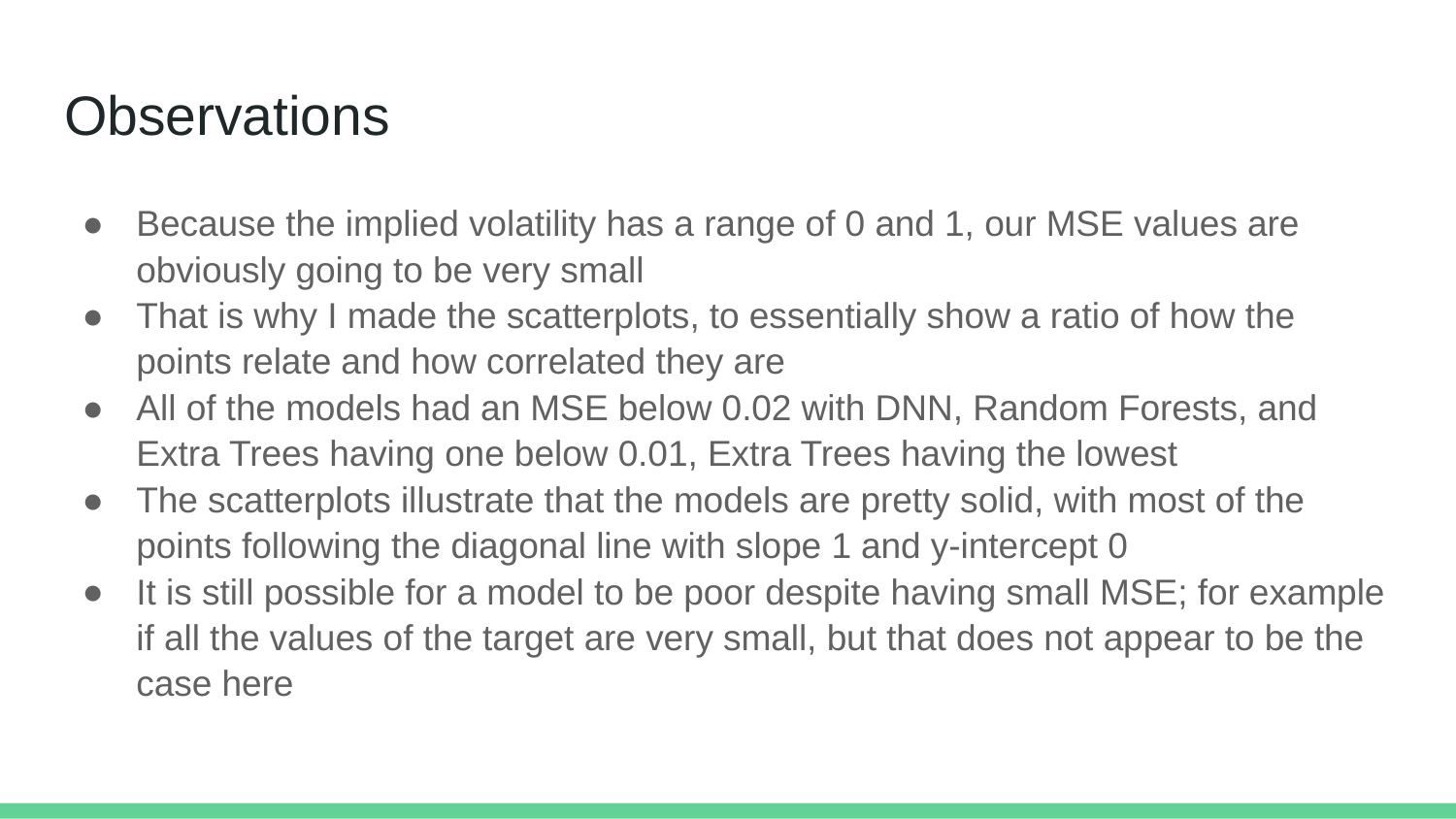

# Observations
Because the implied volatility has a range of 0 and 1, our MSE values are obviously going to be very small
That is why I made the scatterplots, to essentially show a ratio of how the points relate and how correlated they are
All of the models had an MSE below 0.02 with DNN, Random Forests, and Extra Trees having one below 0.01, Extra Trees having the lowest
The scatterplots illustrate that the models are pretty solid, with most of the points following the diagonal line with slope 1 and y-intercept 0
It is still possible for a model to be poor despite having small MSE; for example if all the values of the target are very small, but that does not appear to be the case here